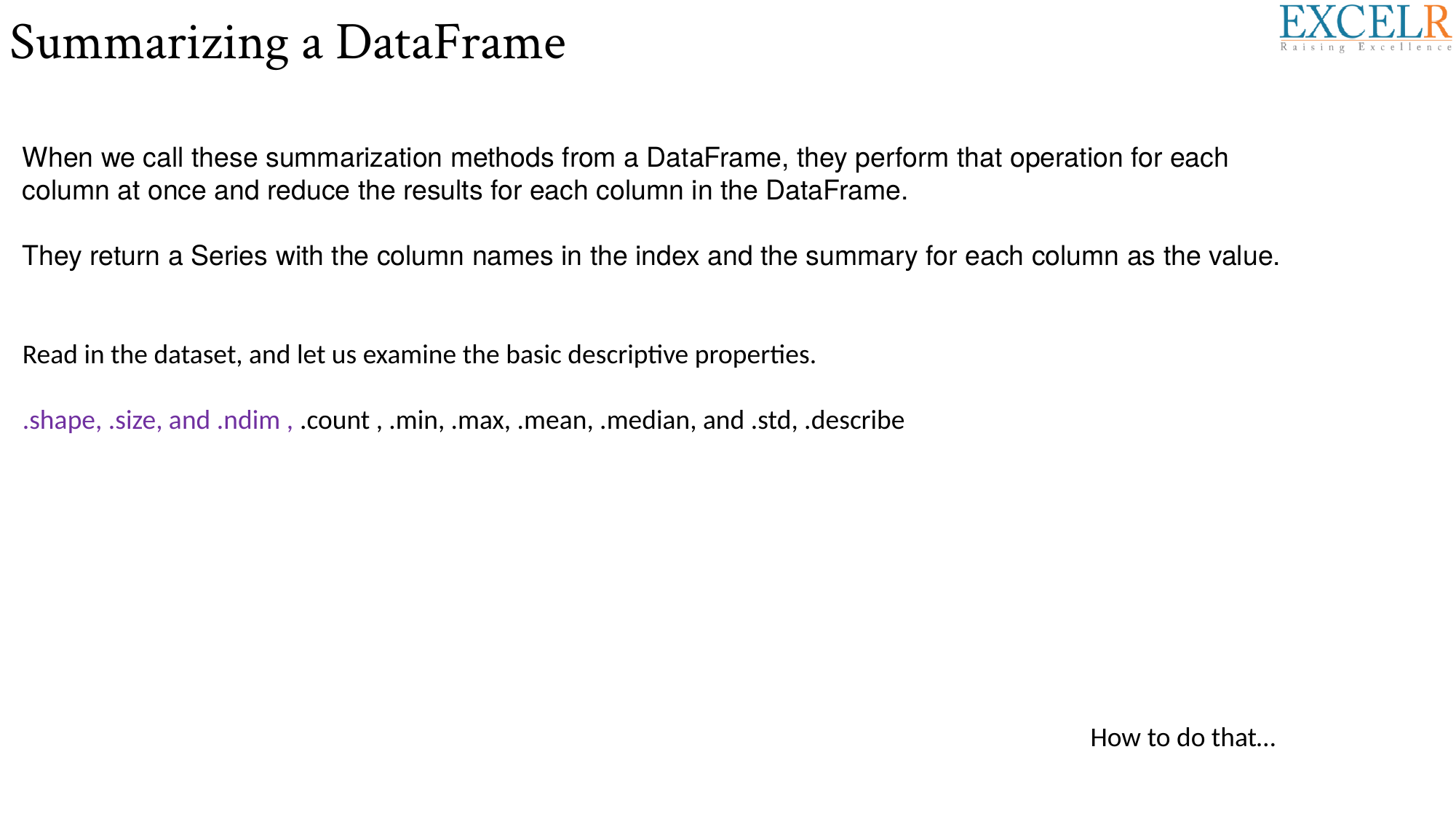

Summarizing a DataFrame
When we call these summarization methods from a DataFrame, they perform that operation for each column at once and reduce the results for each column in the DataFrame.

They return a Series with the column names in the index and the summary for each column as the value.

Read in the dataset, and let us examine the basic descriptive properties.

.shape, .size, and .ndim , .count , .min, .max, .mean, .median, and .std, .describe

How to do that…